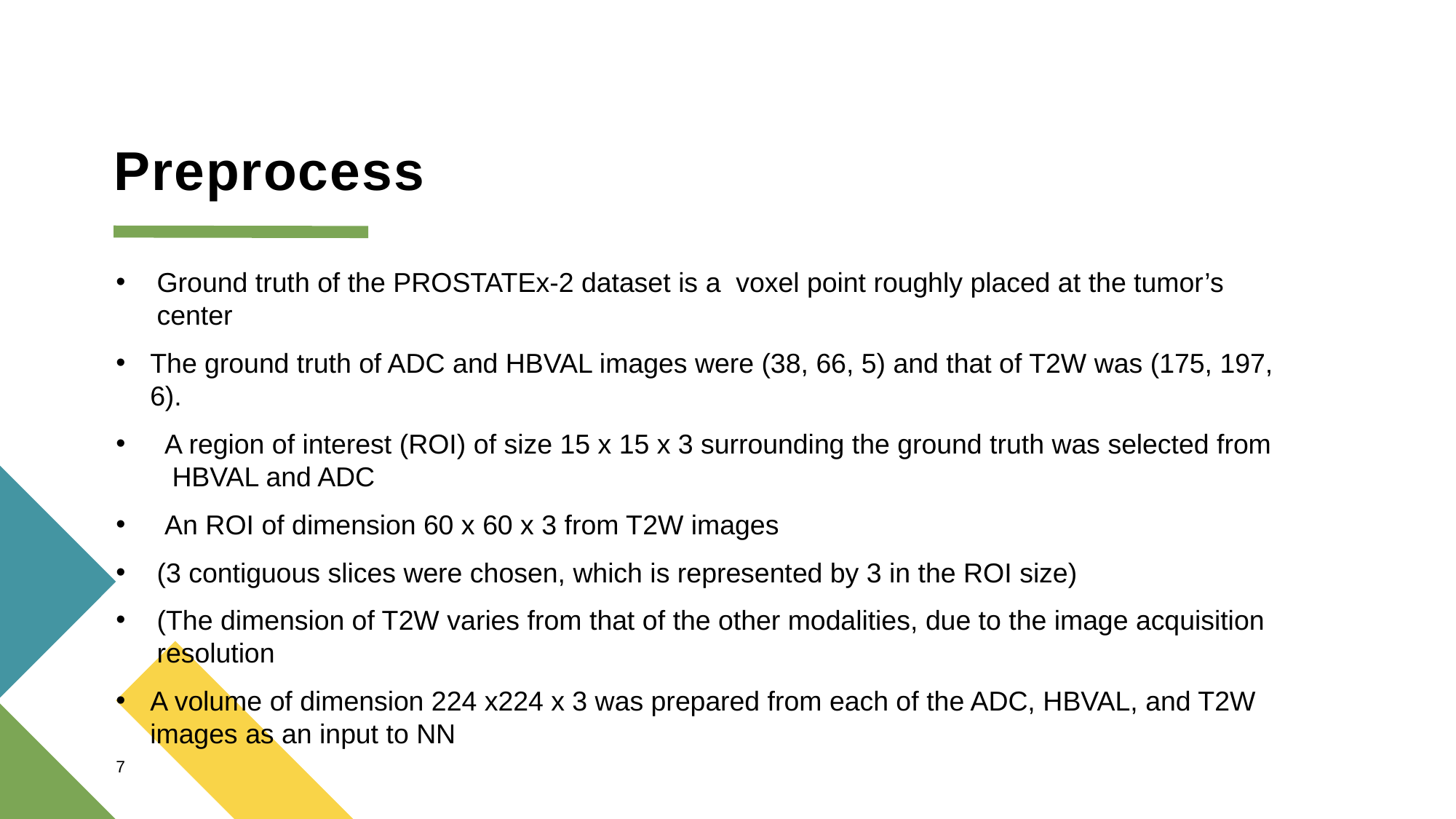

# Preprocess
Ground truth of the PROSTATEx-2 dataset is a  voxel point roughly placed at the tumor’s center
The ground truth of ADC and HBVAL images were (38, 66, 5) and that of T2W was (175, 197, 6).
 A region of interest (ROI) of size 15 x 15 x 3 surrounding the ground truth was selected from     HBVAL and ADC
 An ROI of dimension 60 x 60 x 3 from T2W images
(3 contiguous slices were chosen, which is represented by 3 in the ROI size)
(The dimension of T2W varies from that of the other modalities, due to the image acquisition resolution
A volume of dimension 224 x224 x 3 was prepared from each of the ADC, HBVAL, and T2W images as an input to NN

7